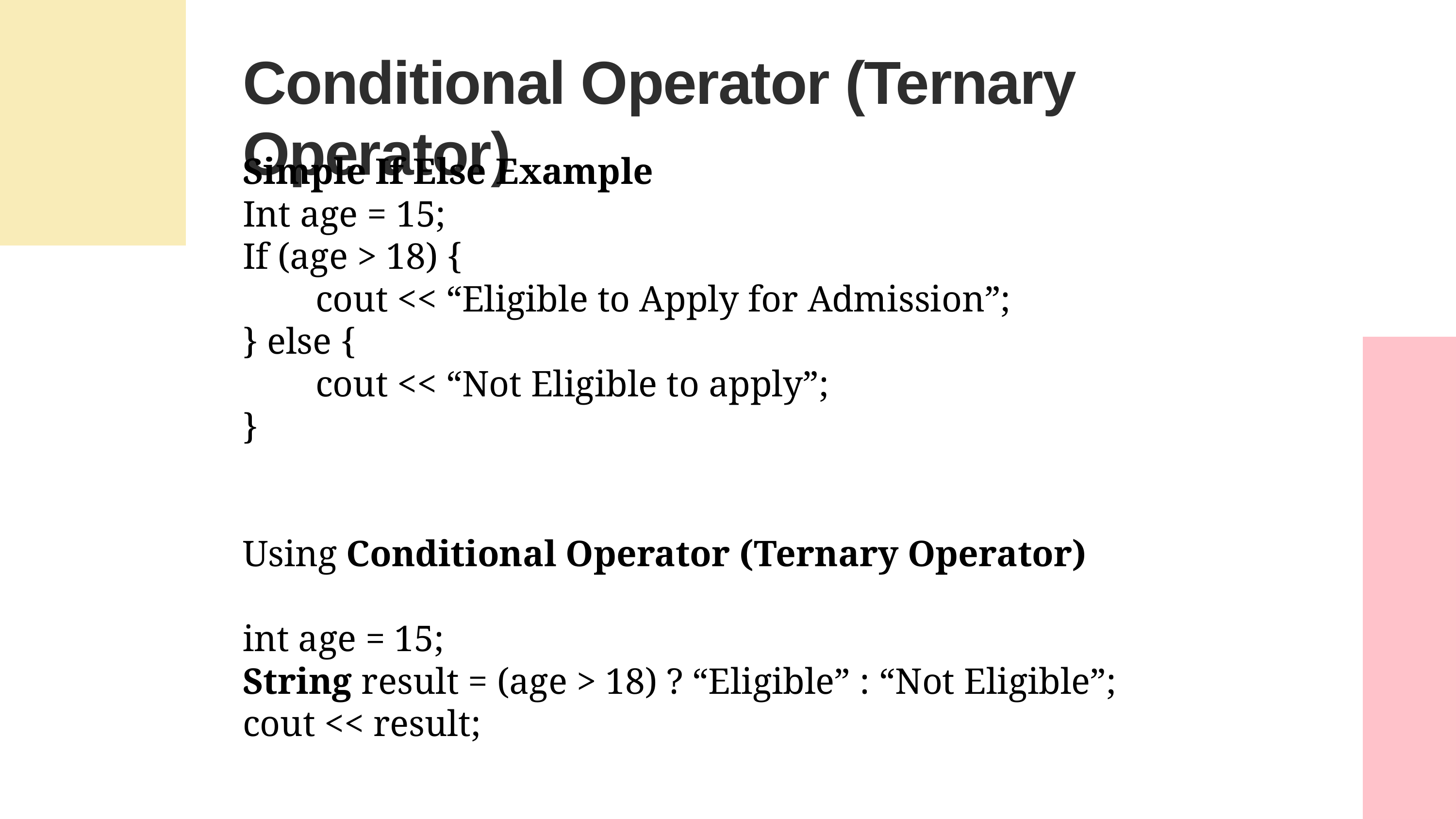

Conditional Operator (Ternary Operator)
Simple If Else Example
Int age = 15;
If (age > 18) {
	cout << “Eligible to Apply for Admission”;
} else {
	cout << “Not Eligible to apply”;
}

Using Conditional Operator (Ternary Operator)

int age = 15;
String result = (age > 18) ? “Eligible” : “Not Eligible”;
cout << result;